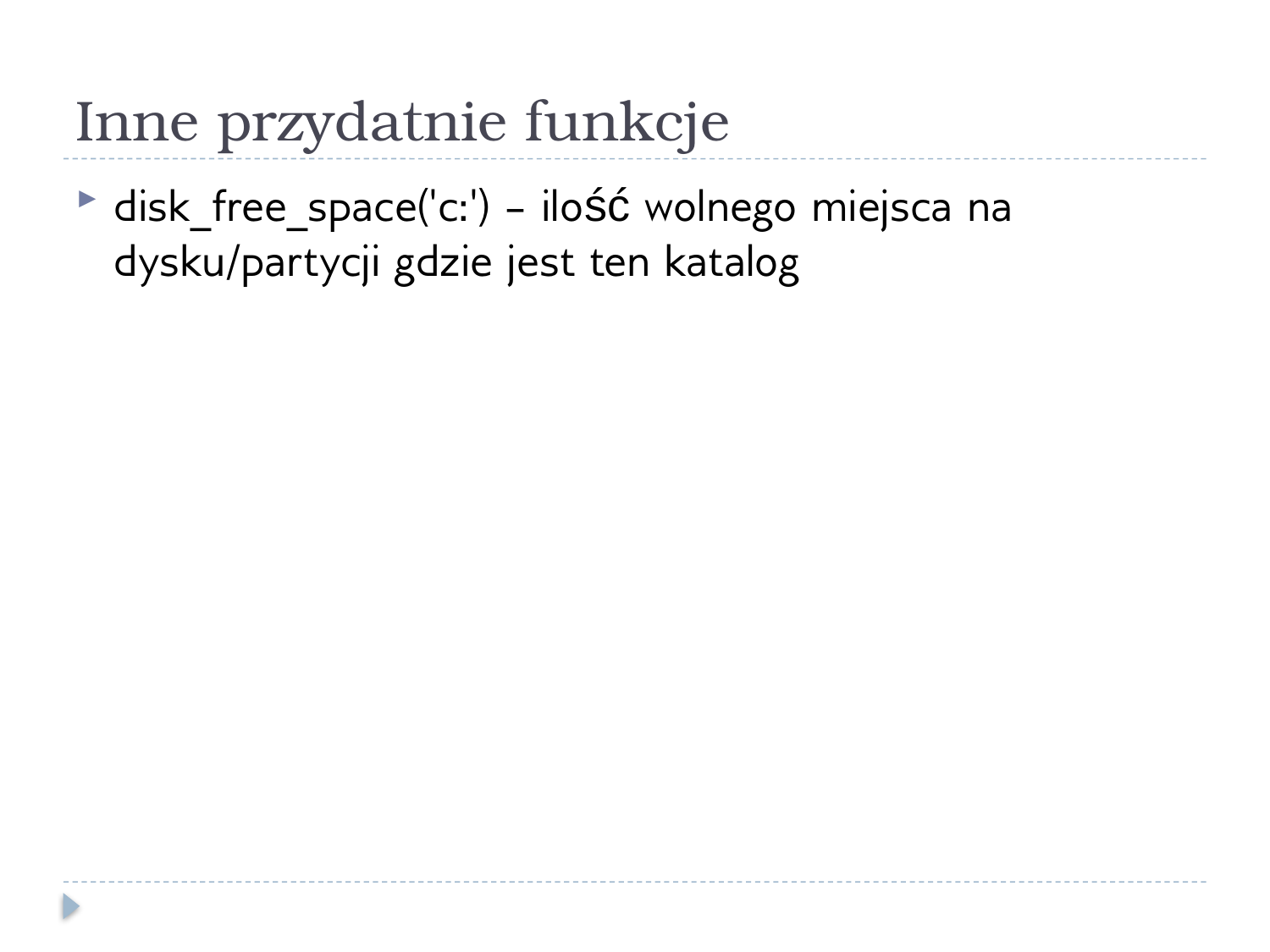

# Inne przydatnie funkcje
disk_free_space('c:') – ilość wolnego miejsca na dysku/partycji gdzie jest ten katalog